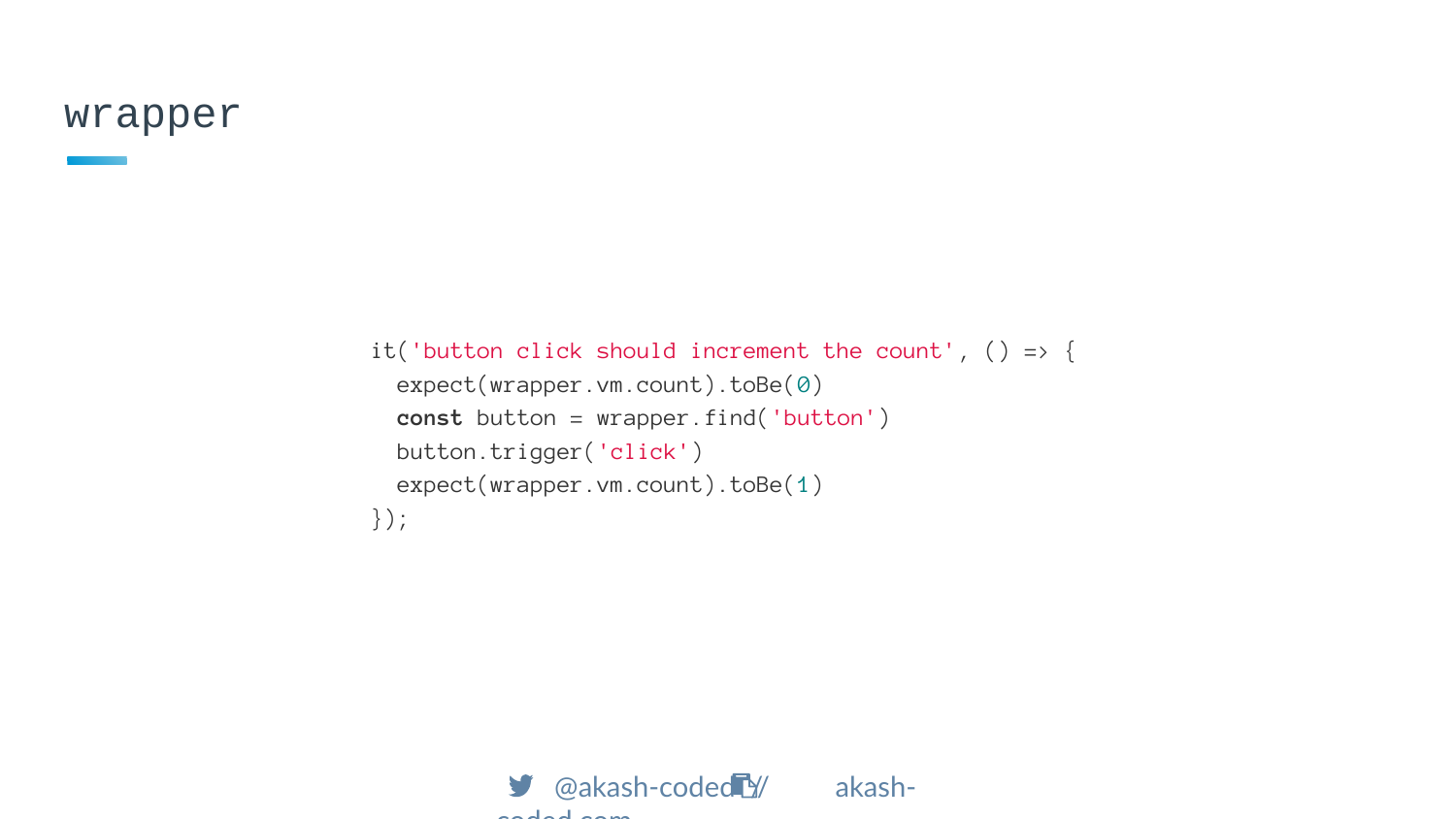

# wrapper
it('button click should increment the count', () => {
  expect(wrapper.vm.count).toBe(0)
  const button = wrapper.find('button')
  button.trigger('click')
  expect(wrapper.vm.count).toBe(1)
});
        @akash-coded  //         akash-coded.com